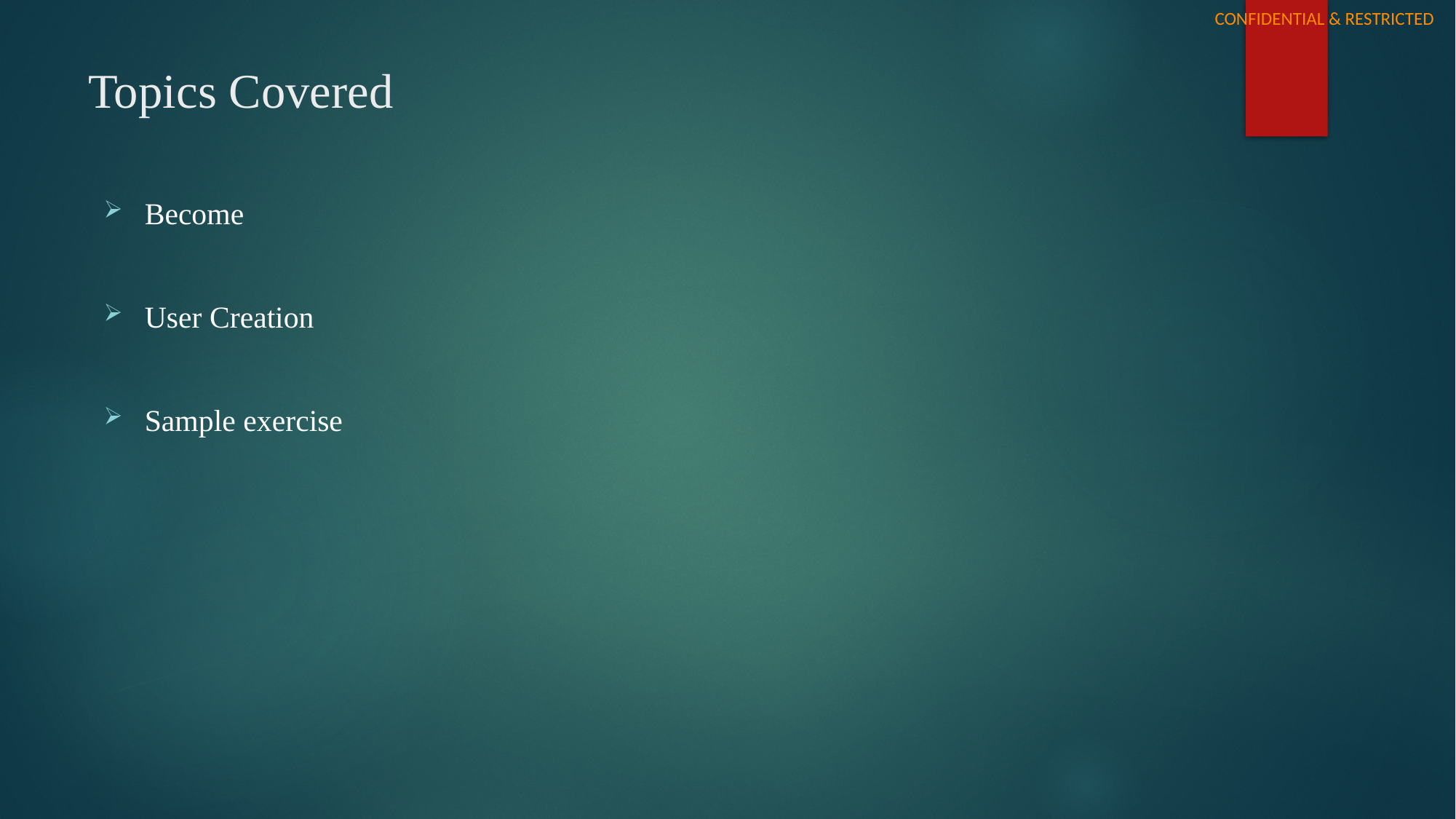

# Topics Covered

Become

User Creation

Sample exercise